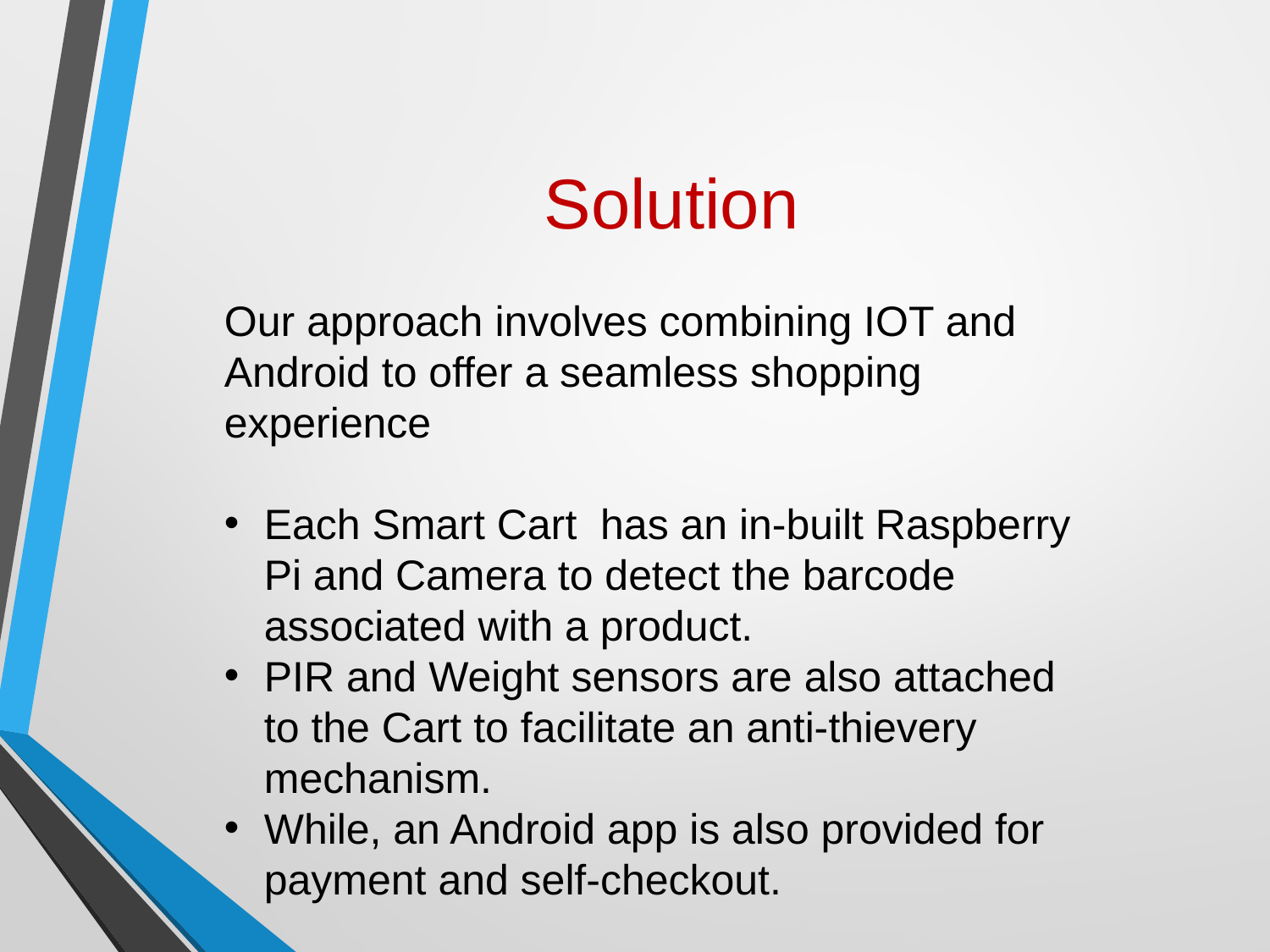

# Solution
Our approach involves combining IOT and Android to offer a seamless shopping experience

Each Smart Cart  has an in-built Raspberry Pi and Camera to detect the barcode associated with a product.
PIR and Weight sensors are also attached to the Cart to facilitate an anti-thievery mechanism.
While, an Android app is also provided for payment and self-checkout.